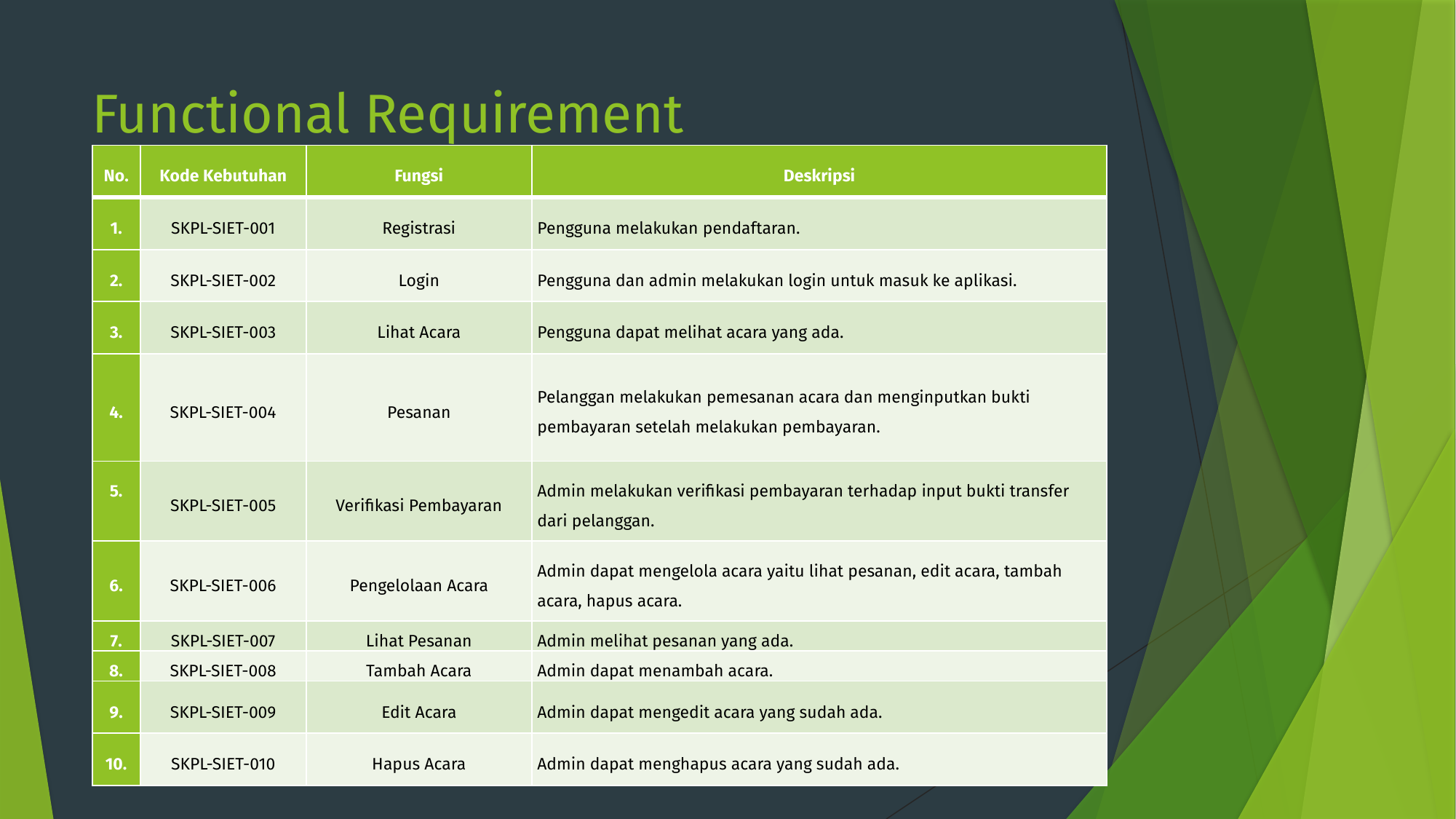

# Functional Requirement
| No. | Kode Kebutuhan | Fungsi | Deskripsi |
| --- | --- | --- | --- |
| 1. | SKPL-SIET-001 | Registrasi | Pengguna melakukan pendaftaran. |
| 2. | SKPL-SIET-002 | Login | Pengguna dan admin melakukan login untuk masuk ke aplikasi. |
| 3. | SKPL-SIET-003 | Lihat Acara | Pengguna dapat melihat acara yang ada. |
| 4. | SKPL-SIET-004 | Pesanan | Pelanggan melakukan pemesanan acara dan menginputkan bukti pembayaran setelah melakukan pembayaran. |
| 5. | SKPL-SIET-005 | Verifikasi Pembayaran | Admin melakukan verifikasi pembayaran terhadap input bukti transfer dari pelanggan. |
| 6. | SKPL-SIET-006 | Pengelolaan Acara | Admin dapat mengelola acara yaitu lihat pesanan, edit acara, tambah acara, hapus acara. |
| 7. | SKPL-SIET-007 | Lihat Pesanan | Admin melihat pesanan yang ada. |
| 8. | SKPL-SIET-008 | Tambah Acara | Admin dapat menambah acara. |
| 9. | SKPL-SIET-009 | Edit Acara | Admin dapat mengedit acara yang sudah ada. |
| 10. | SKPL-SIET-010 | Hapus Acara | Admin dapat menghapus acara yang sudah ada. |